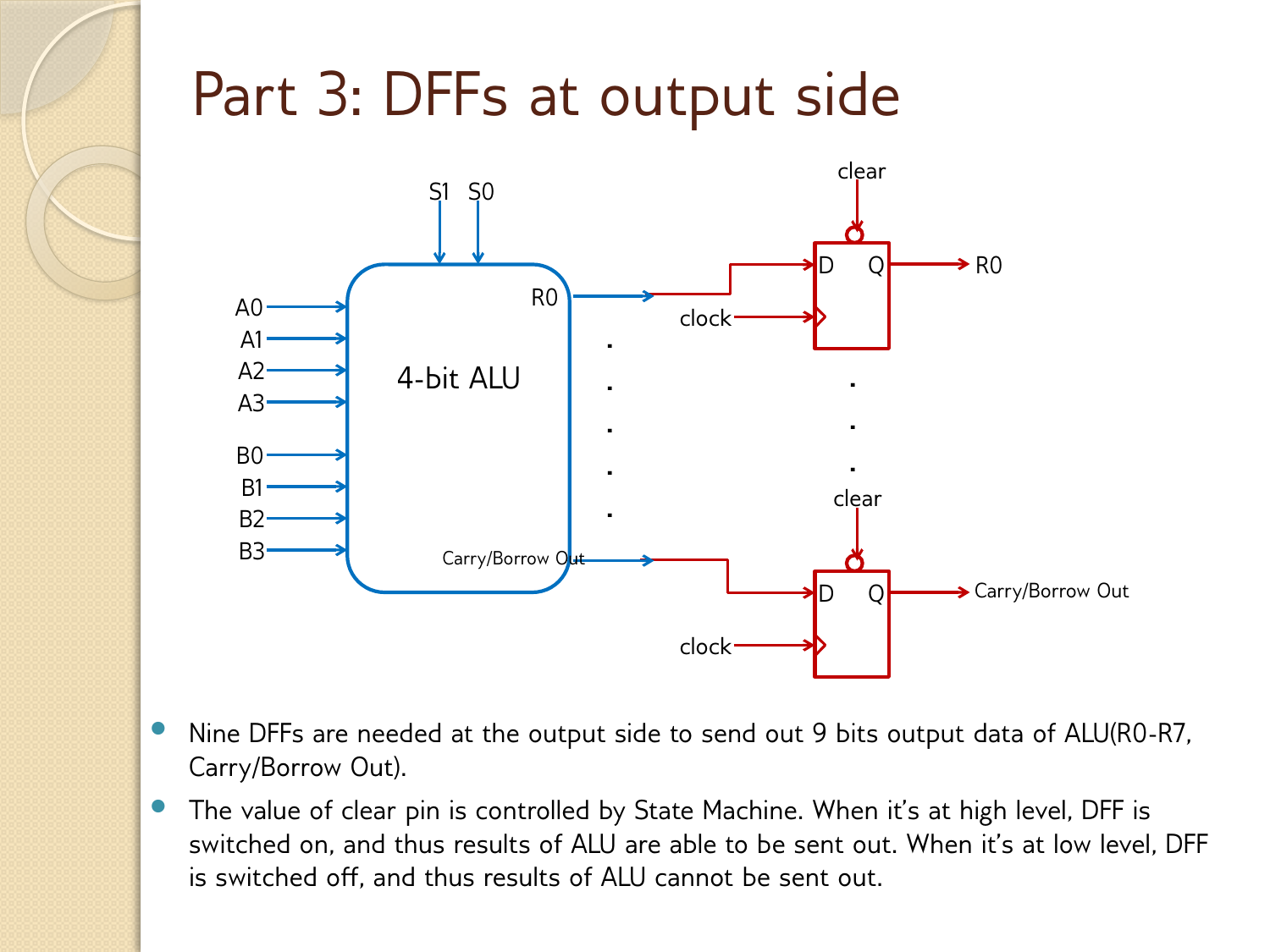

# Part 3: DFFs at output side
clear
S1
S0

Q
D

R0

R0
A0
clock
.
.
.
.
.
A1
.
.
.
A2
4-bit ALU
A3
B0
B1
clear
B2
B3
Carry/Borrow Out

Q
Carry/Borrow Out
D

clock
Nine DFFs are needed at the output side to send out 9 bits output data of ALU(R0-R7, Carry/Borrow Out).
The value of clear pin is controlled by State Machine. When it’s at high level, DFF is switched on, and thus results of ALU are able to be sent out. When it’s at low level, DFF is switched off, and thus results of ALU cannot be sent out.